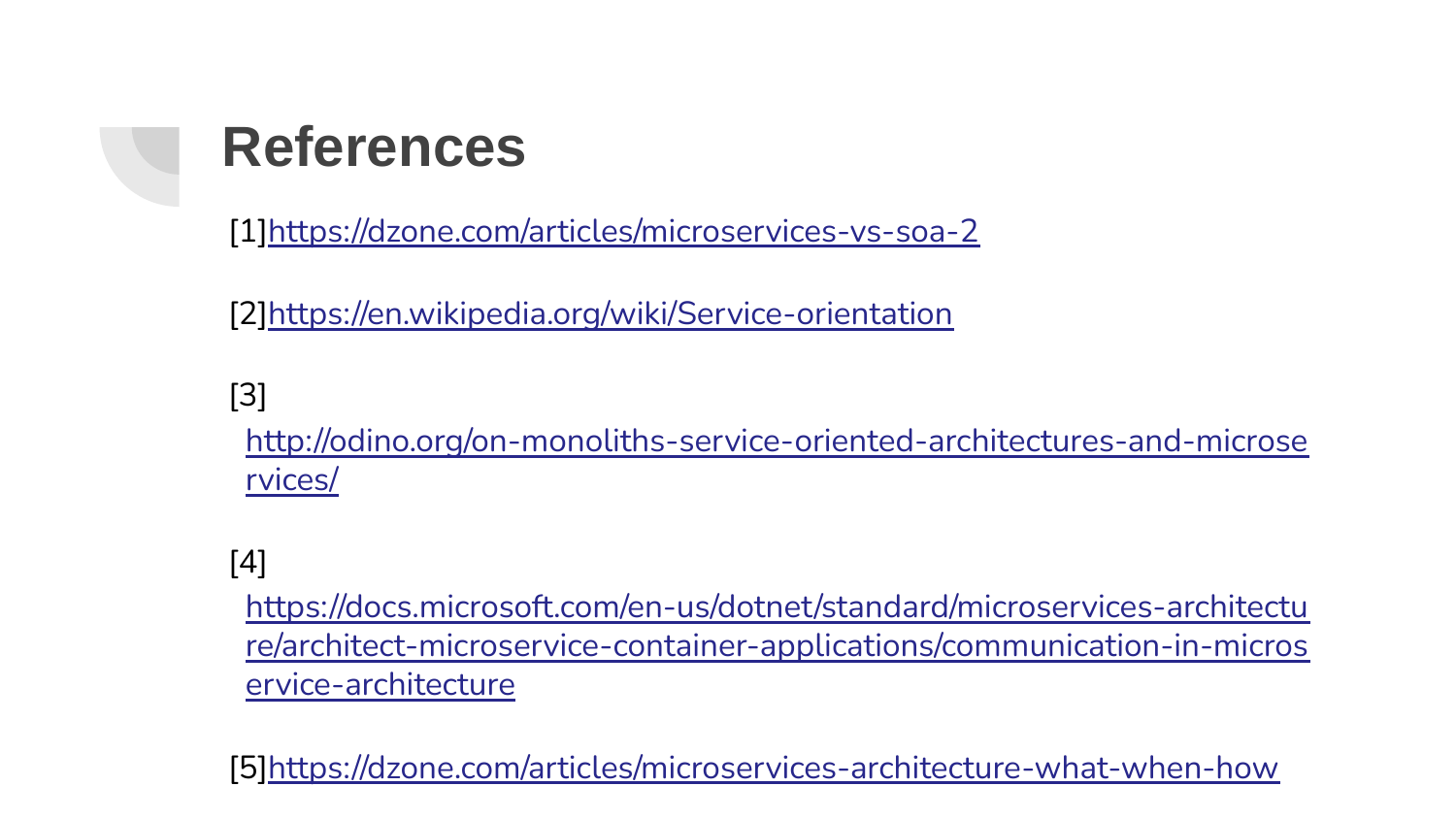

# References
[1]https://dzone.com/articles/microservices-vs-soa-2
[2]https://en.wikipedia.org/wiki/Service-orientation
[3]http://odino.org/on-monoliths-service-oriented-architectures-and-microservices/
[4]https://docs.microsoft.com/en-us/dotnet/standard/microservices-architecture/architect-microservice-container-applications/communication-in-microservice-architecture
[5]https://dzone.com/articles/microservices-architecture-what-when-how
[6]https://www.safaribooksonline.com/library/view/production-ready-microservices/9781491965962/ch04.html